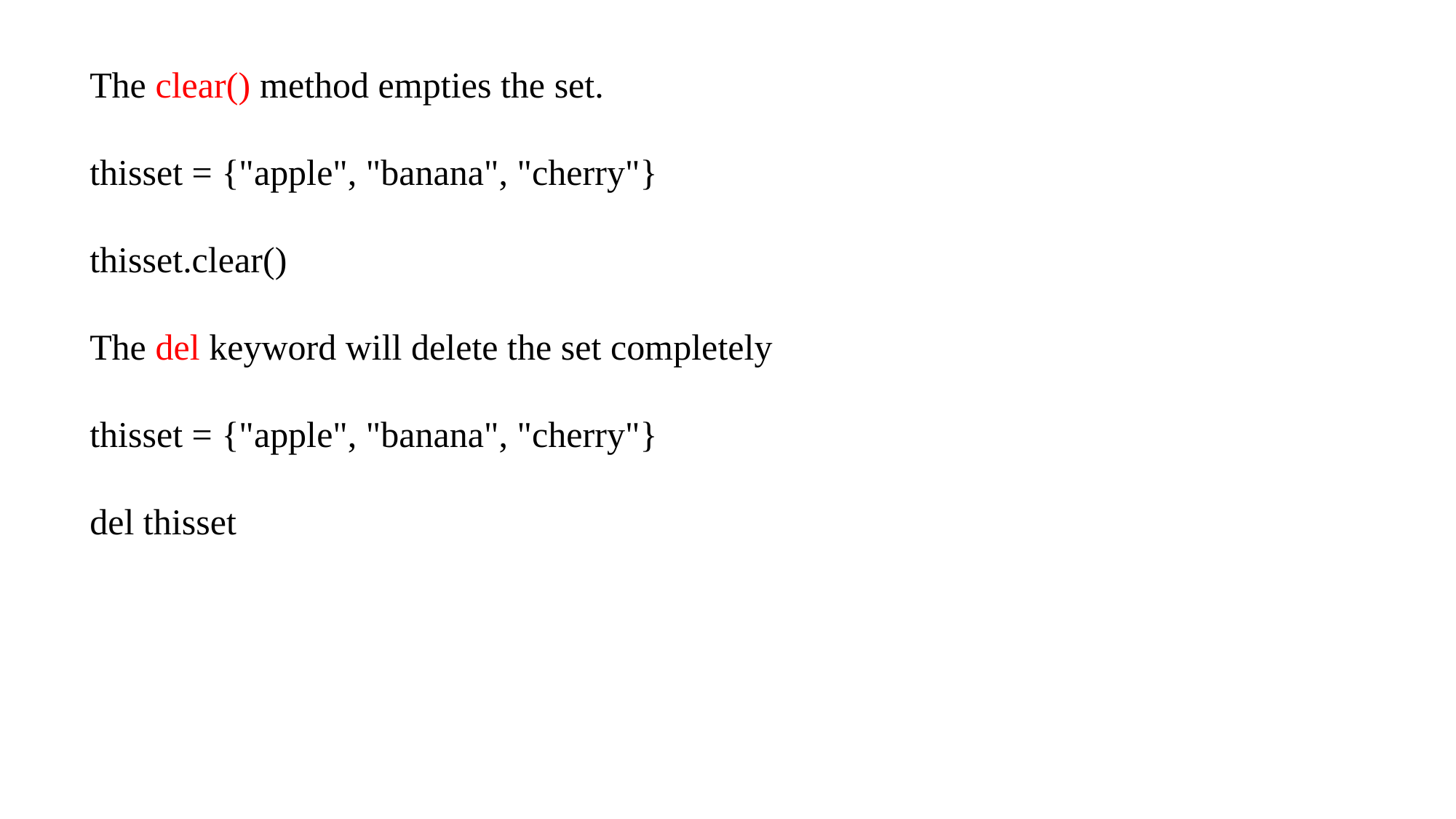

The clear() method empties the set.

thisset = {"apple", "banana", "cherry"}

thisset.clear()

The del keyword will delete the set completely

thisset = {"apple", "banana", "cherry"}

del thisset